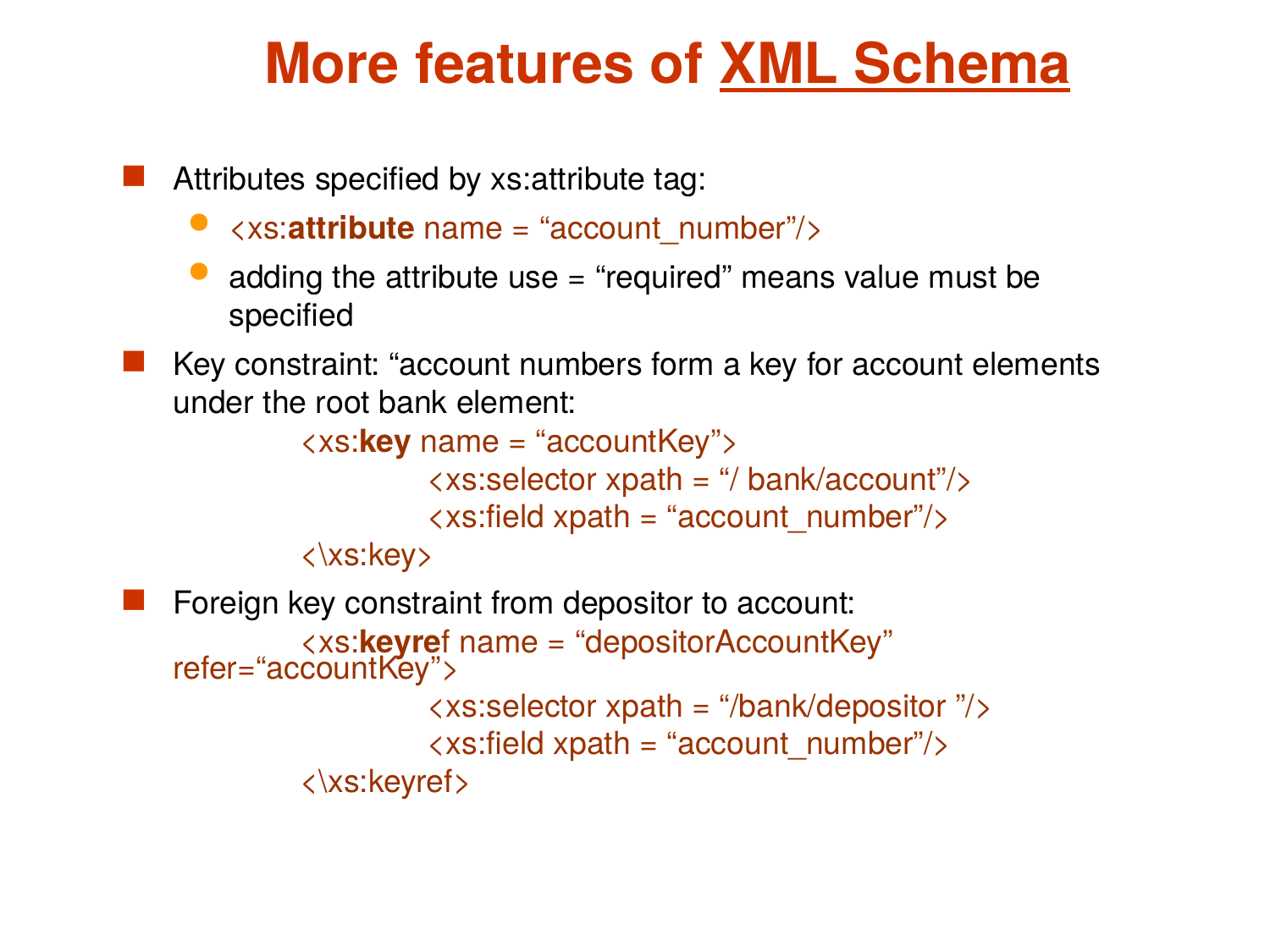

# More features of XML Schema
Attributes specified by xs:attribute tag:
<xs:attribute name = “account_number”/>
adding the attribute use = “required” means value must be specified
Key constraint: “account numbers form a key for account elements under the root bank element:
		<xs:key name = “accountKey”>
			<xs:selector xpath = “/ bank/account”/>
			<xs:field xpath = “account_number”/>
		<\xs:key>
Foreign key constraint from depositor to account:
		<xs:keyref name = “depositorAccountKey” refer=“accountKey”>
			<xs:selector xpath = “/bank/depositor ”/>
			<xs:field xpath = “account_number”/>
		<\xs:keyref>